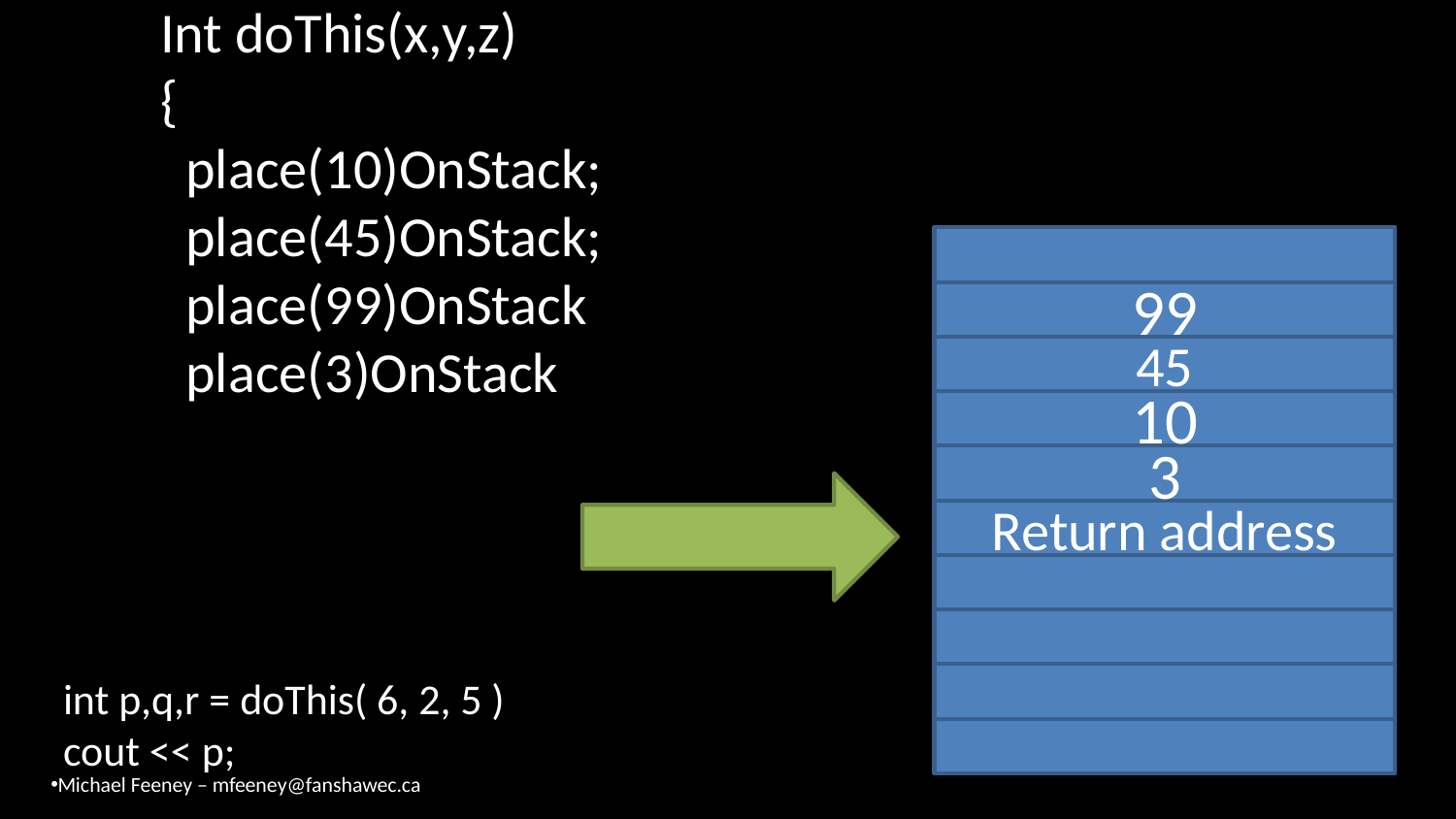

# Int doThis(x,y,z) { place(10)OnStack; place(45)OnStack; place(99)OnStack place(3)OnStack

99
45
10
3

Return address

int p,q,r = doThis( 6, 2, 5 )
cout << p;